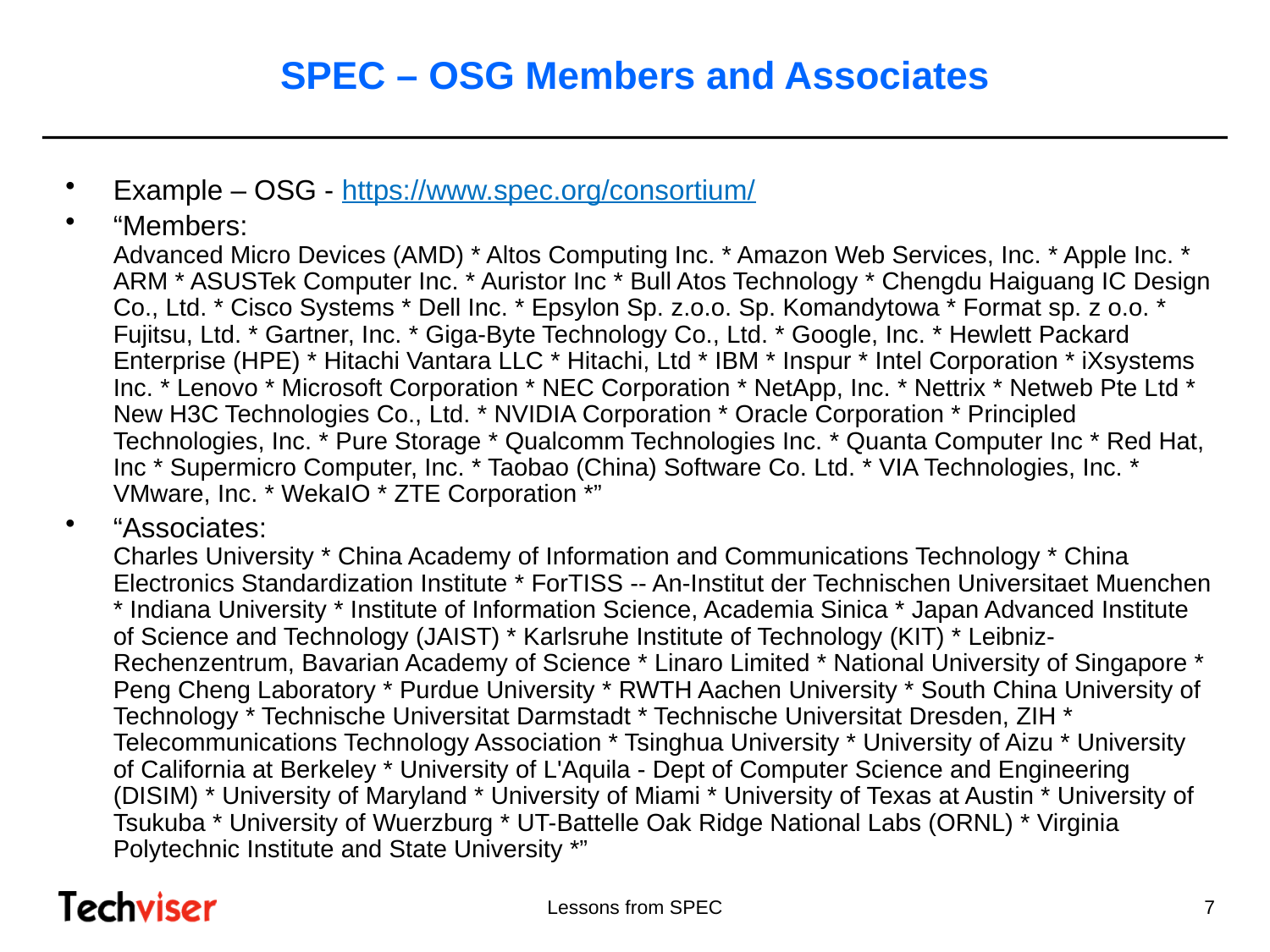

# SPEC – OSG Members and Associates
Example – OSG - https://www.spec.org/consortium/
“Members:
Advanced Micro Devices (AMD) * Altos Computing Inc. * Amazon Web Services, Inc. * Apple Inc. * ARM * ASUSTek Computer Inc. * Auristor Inc * Bull Atos Technology * Chengdu Haiguang IC Design Co., Ltd. * Cisco Systems * Dell Inc. * Epsylon Sp. z.o.o. Sp. Komandytowa * Format sp. z o.o. * Fujitsu, Ltd. * Gartner, Inc. * Giga-Byte Technology Co., Ltd. * Google, Inc. * Hewlett Packard Enterprise (HPE) * Hitachi Vantara LLC * Hitachi, Ltd * IBM * Inspur * Intel Corporation * iXsystems Inc. * Lenovo * Microsoft Corporation * NEC Corporation * NetApp, Inc. * Nettrix * Netweb Pte Ltd * New H3C Technologies Co., Ltd. * NVIDIA Corporation * Oracle Corporation * Principled Technologies, Inc. * Pure Storage * Qualcomm Technologies Inc. * Quanta Computer Inc * Red Hat, Inc * Supermicro Computer, Inc. * Taobao (China) Software Co. Ltd. * VIA Technologies, Inc. * VMware, Inc. * WekaIO * ZTE Corporation *”
“Associates:
Charles University * China Academy of Information and Communications Technology * China Electronics Standardization Institute * ForTISS -- An-Institut der Technischen Universitaet Muenchen * Indiana University * Institute of Information Science, Academia Sinica * Japan Advanced Institute of Science and Technology (JAIST) * Karlsruhe Institute of Technology (KIT) * Leibniz-Rechenzentrum, Bavarian Academy of Science * Linaro Limited * National University of Singapore * Peng Cheng Laboratory * Purdue University * RWTH Aachen University * South China University of Technology * Technische Universitat Darmstadt * Technische Universitat Dresden, ZIH * Telecommunications Technology Association * Tsinghua University * University of Aizu * University of California at Berkeley * University of L'Aquila - Dept of Computer Science and Engineering (DISIM) * University of Maryland * University of Miami * University of Texas at Austin * University of Tsukuba * University of Wuerzburg * UT-Battelle Oak Ridge National Labs (ORNL) * Virginia Polytechnic Institute and State University *”

Lessons from SPEC
7